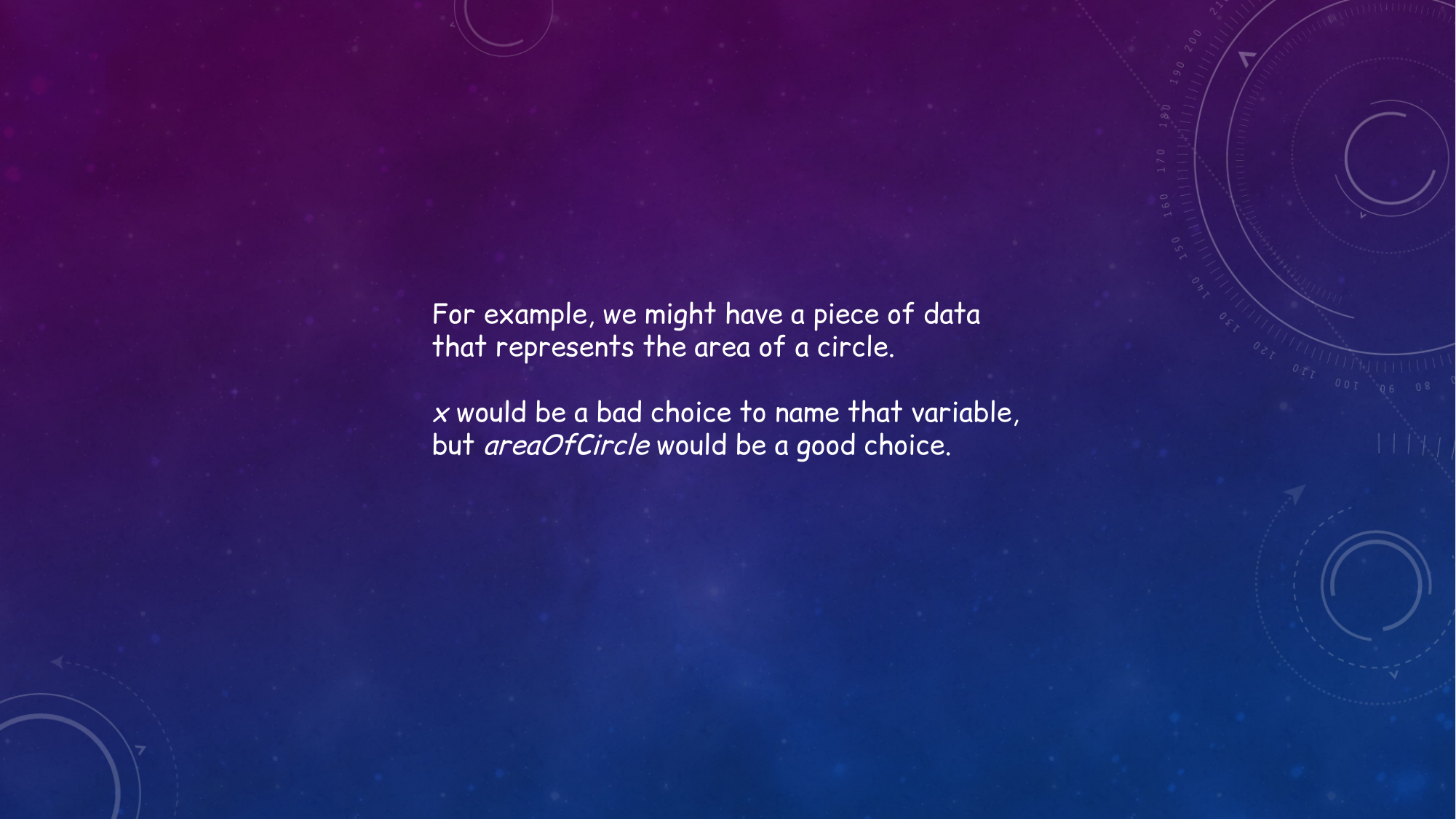

For example, we might have a piece of data
that represents the area of a circle.

x would be a bad choice to name that variable,
but areaOfCircle would be a good choice.